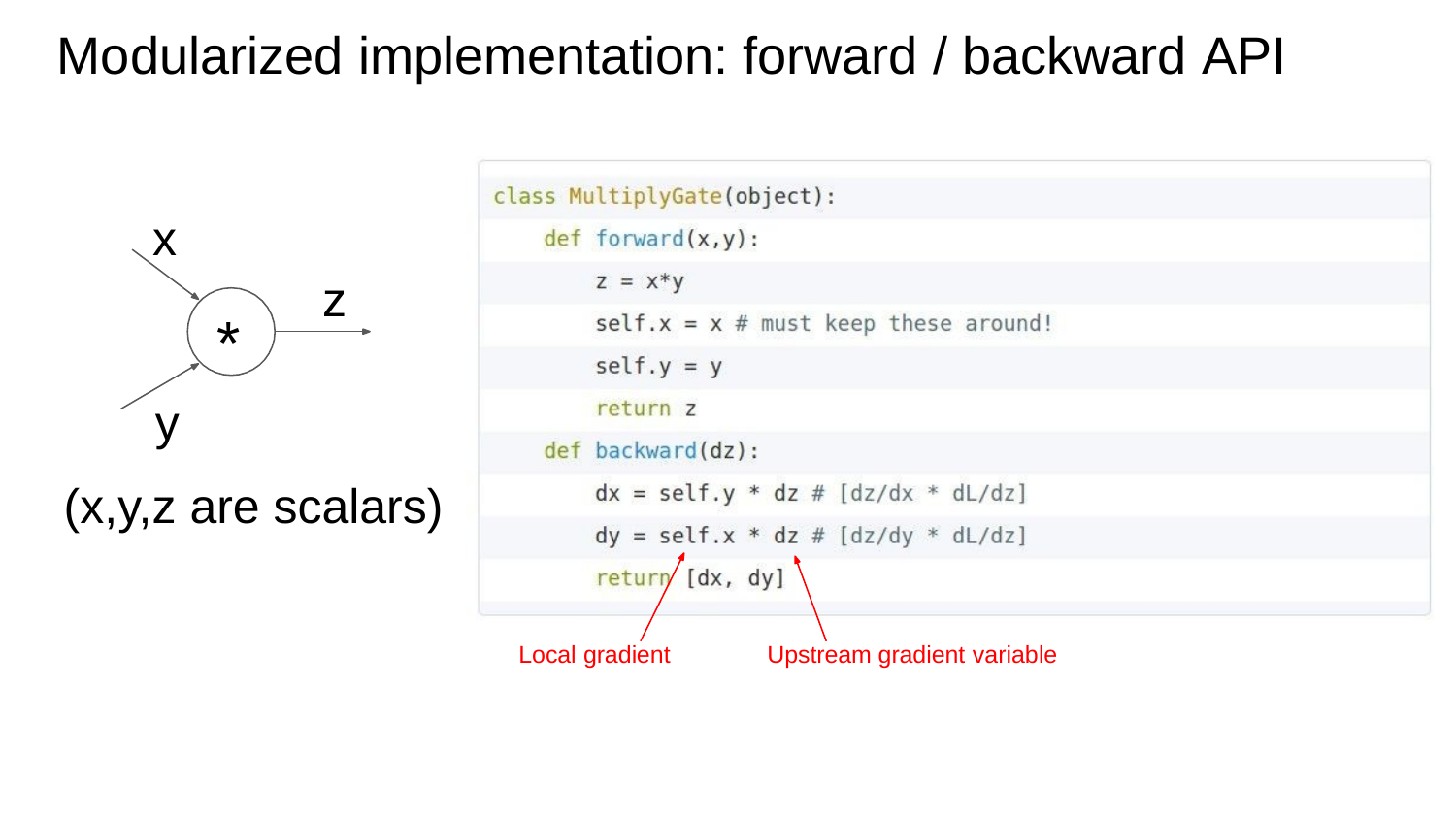

# Modularized implementation: forward / backward API

x

z

*

y
(x,y,z are scalars)

Local gradient
Upstream gradient variable
Lecture 4 - 76
Fei-Fei Li & Justin Johnson & Serena Yeung
April 12, 2018